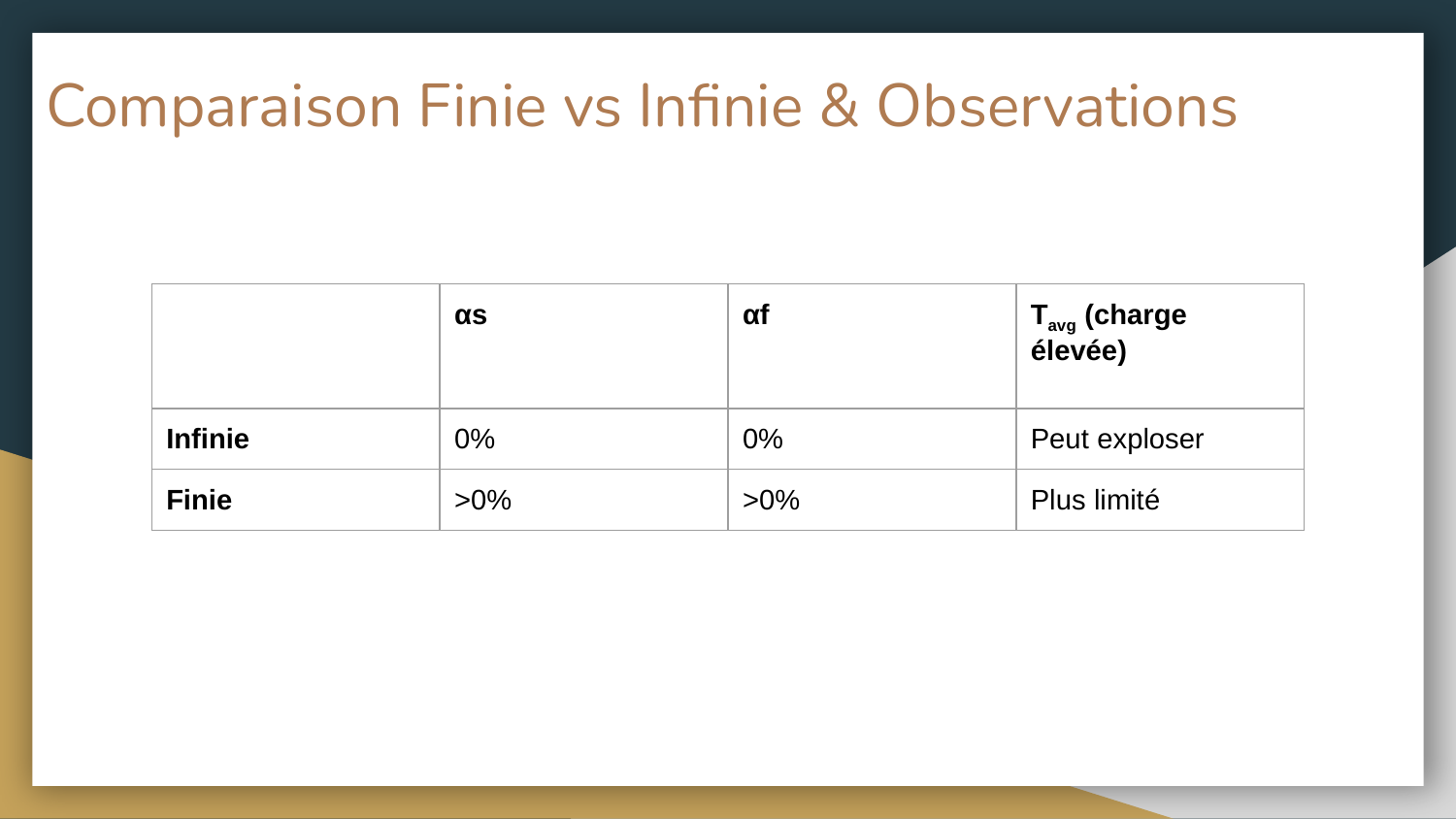

# Comparaison Finie vs Infinie & Observations
|  | αs | αf | Tavg (charge élevée) |
| --- | --- | --- | --- |
| Infinie | 0% | 0% | Peut exploser |
| Finie | >0% | >0% | Plus limité |